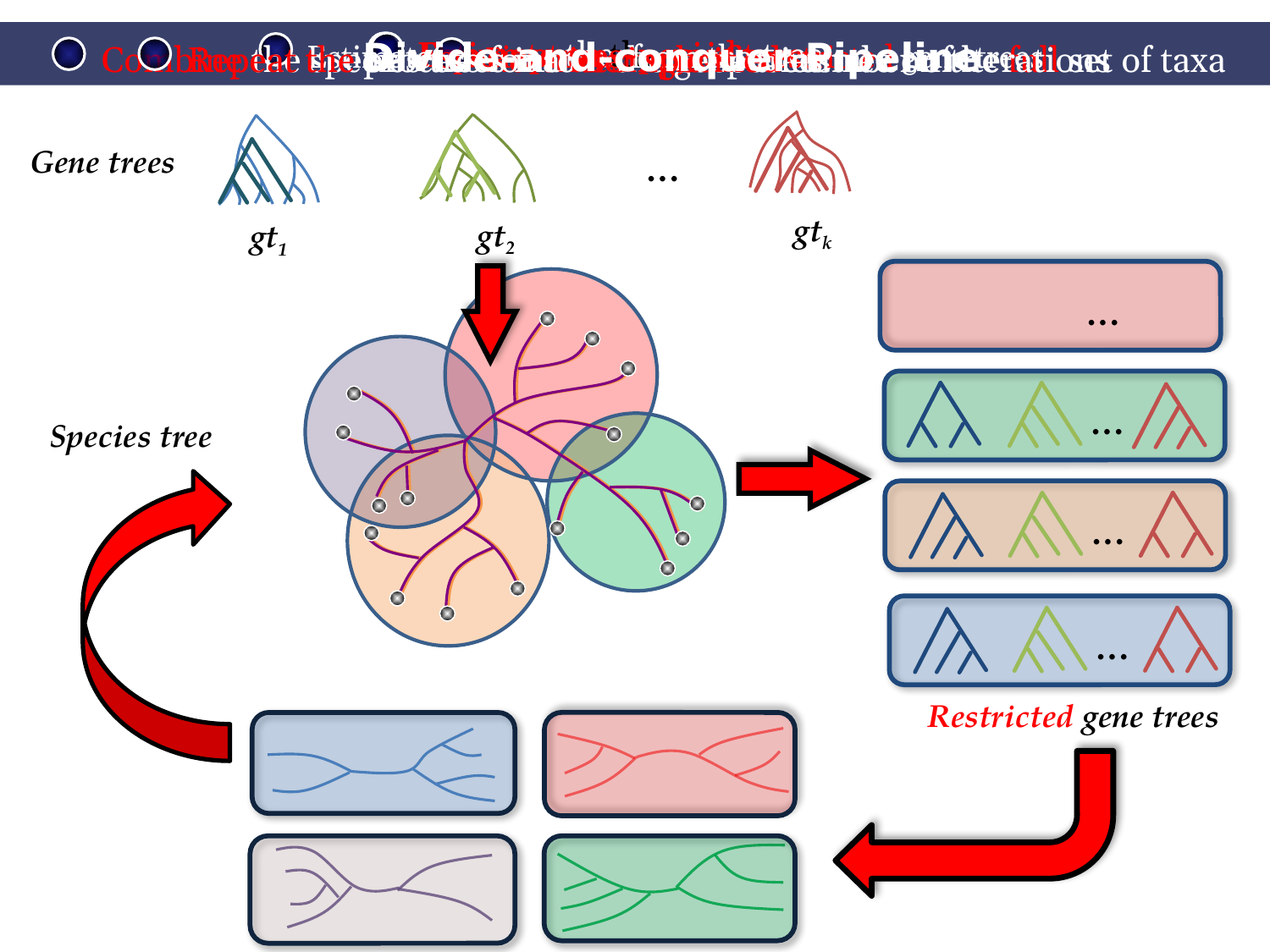

Estimate the species tree

  Decompose the guide tree

  Estimate species trees from the restricted gene trees

Divide-and-conquer Pipeline
  Combine the species trees into a single species tree on the full set of taxa

  Repeat the process for a user specified number of iterations

  Restrict the gene trees

…
Gene trees
gtk
gt2
gt1

…

…

Species tree

…

…
Restricted gene trees